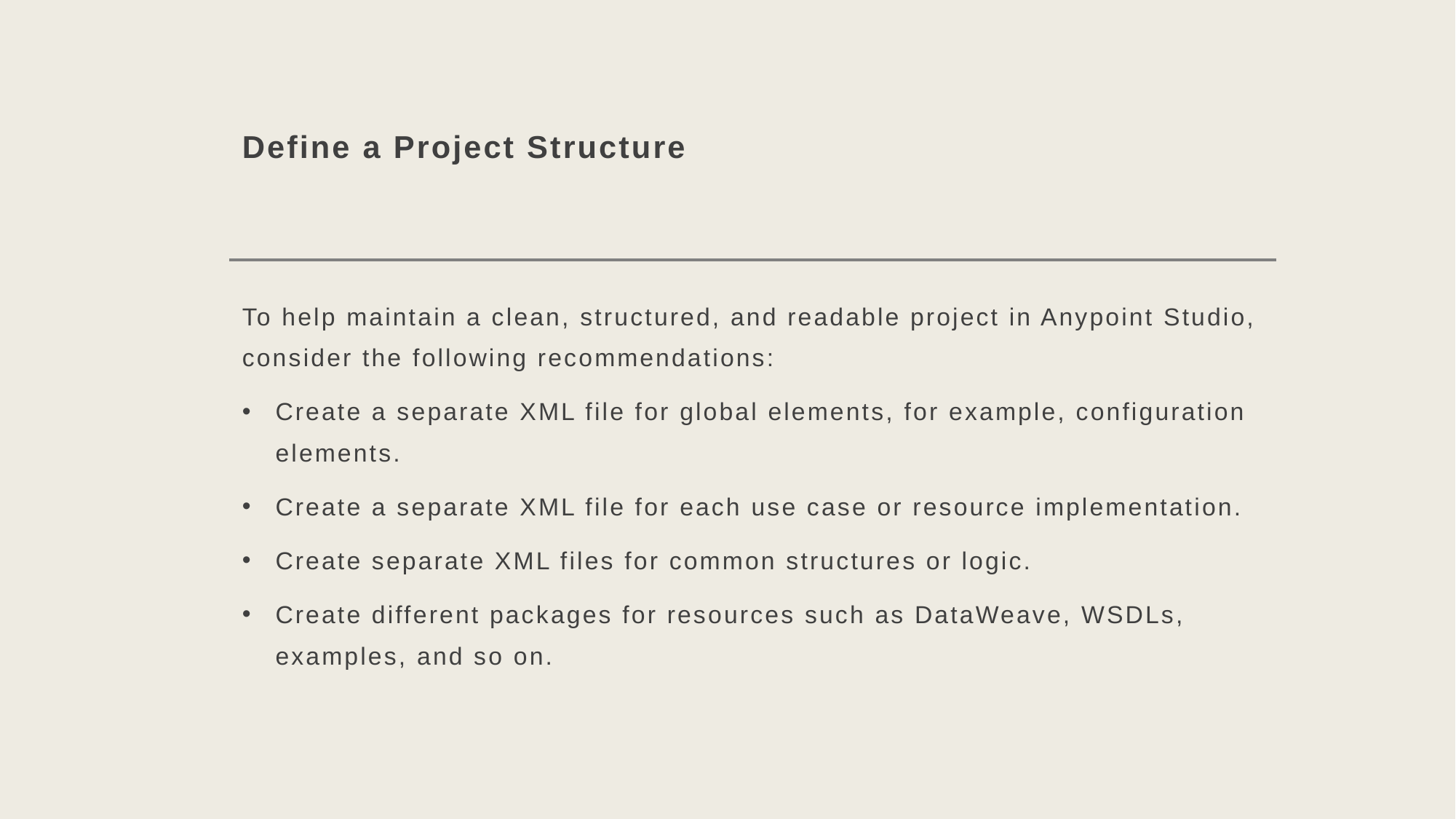

# Define a Project Structure
To help maintain a clean, structured, and readable project in Anypoint Studio, consider the following recommendations:
Create a separate XML file for global elements, for example, configuration elements.
Create a separate XML file for each use case or resource implementation.
Create separate XML files for common structures or logic.
Create different packages for resources such as DataWeave, WSDLs, examples, and so on.